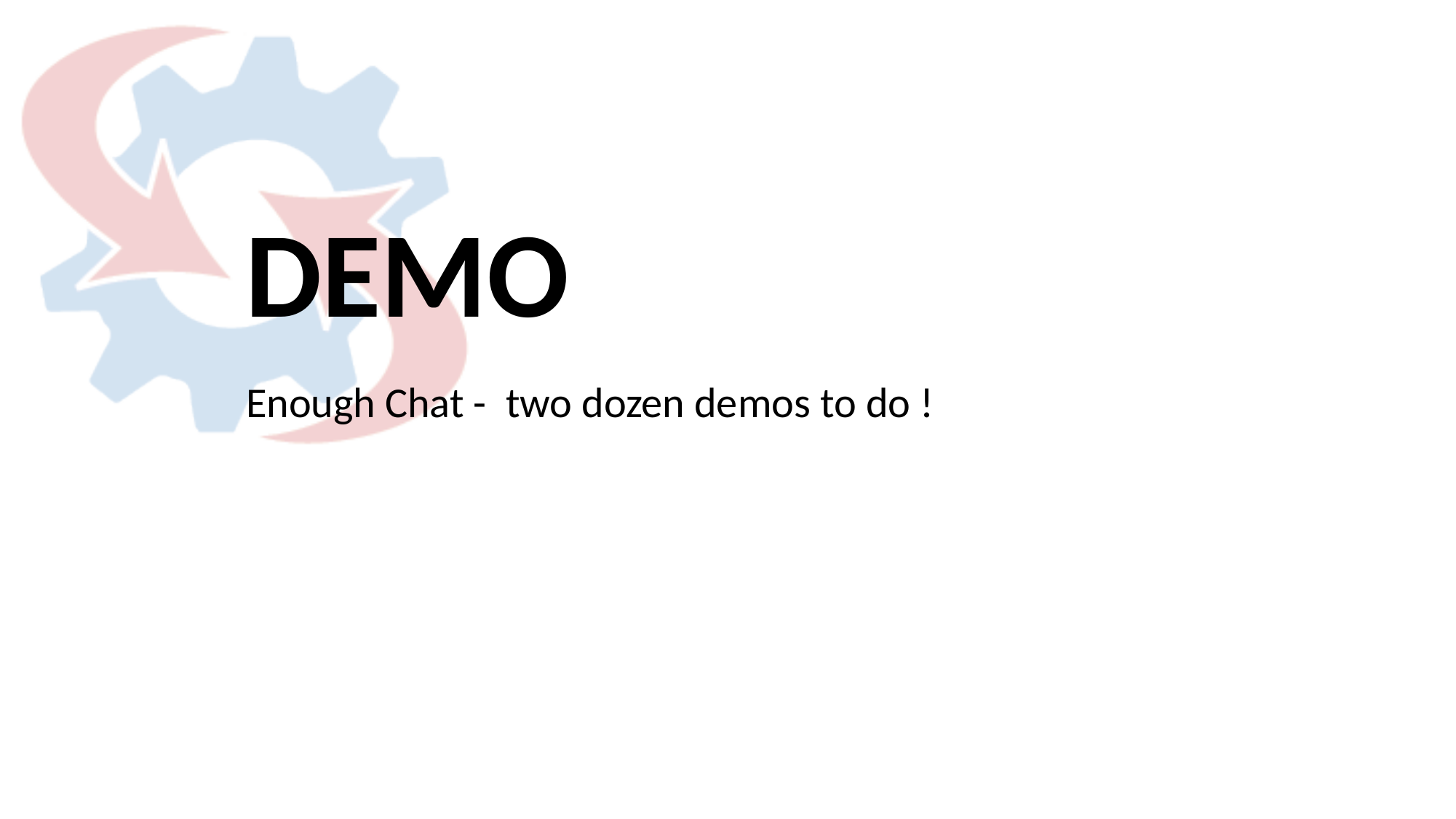

Enough Chat -  two dozen demos to do !